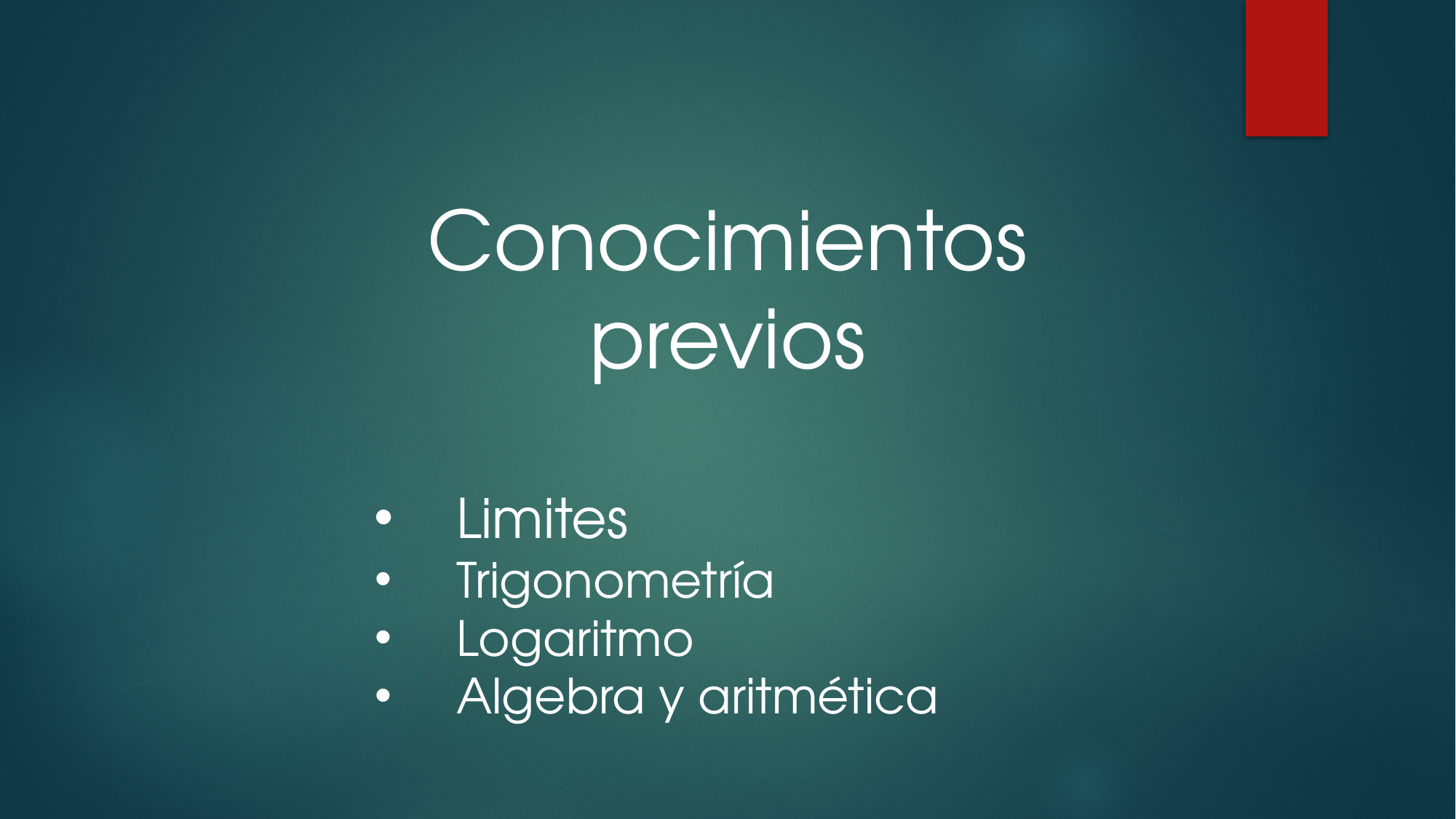

Conocimientos previos

Limites
Trigonometría
Logaritmo
Algebra y aritmética